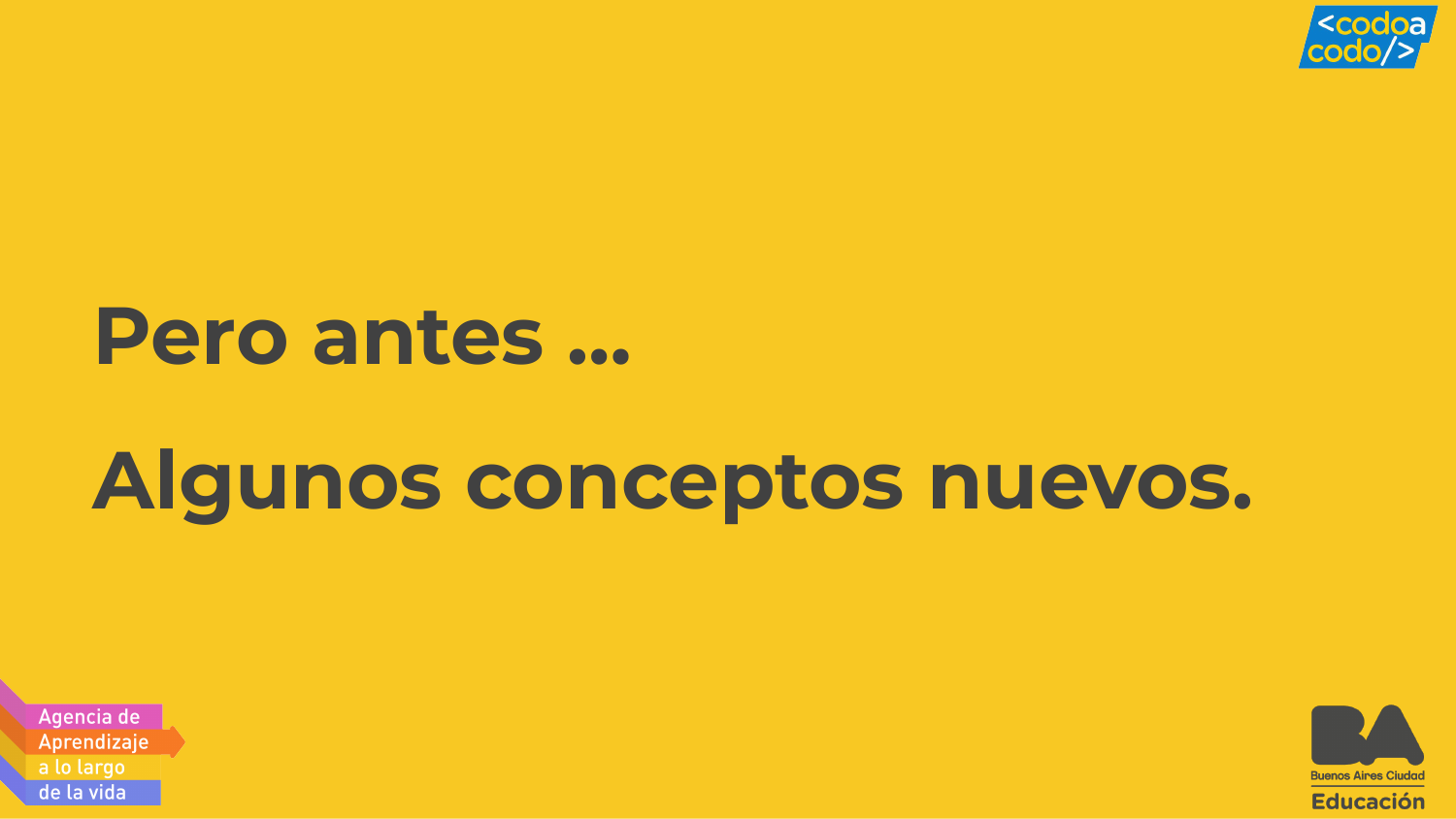

# Pero antes …
Algunos conceptos nuevos.